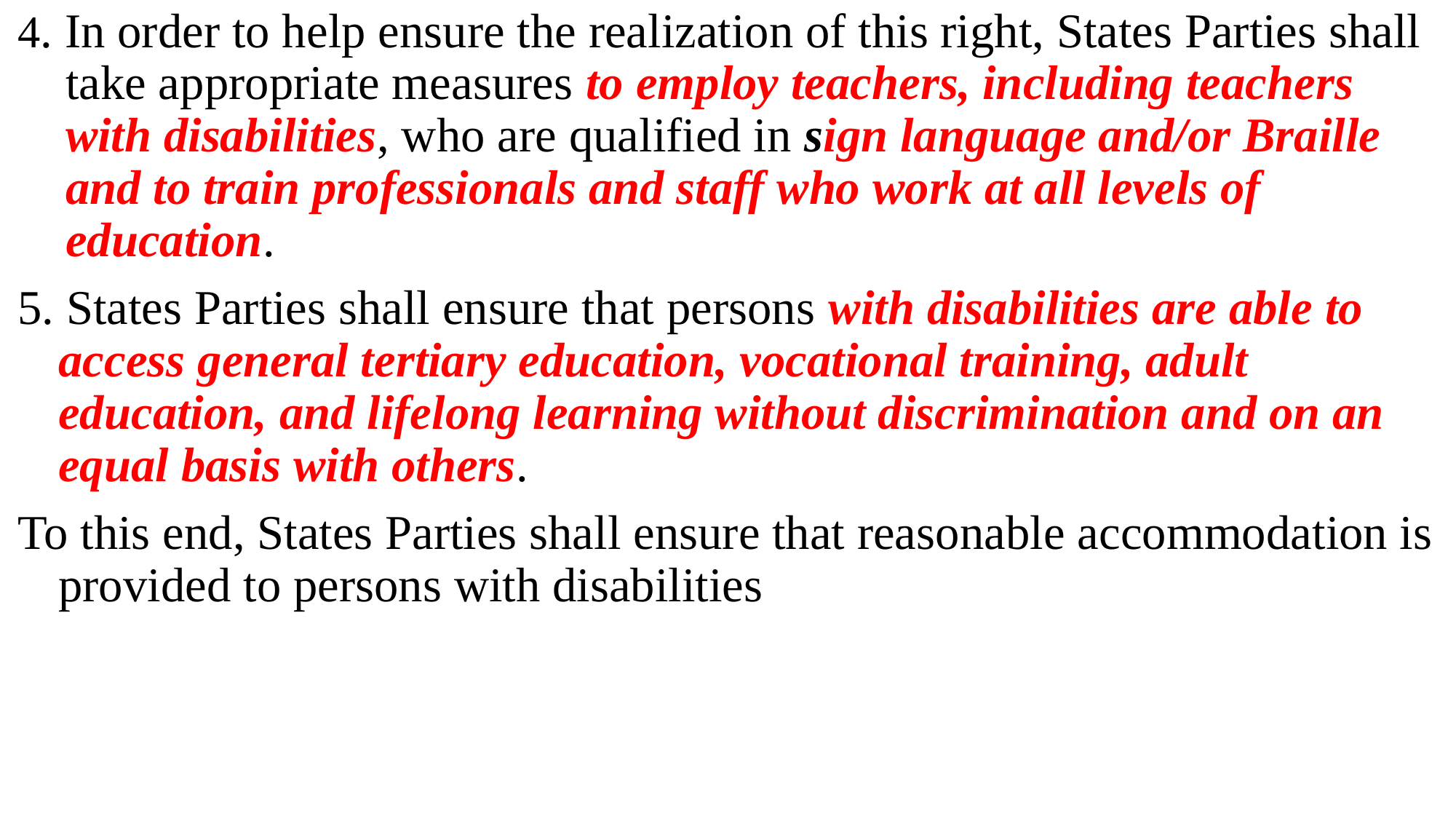

4. In order to help ensure the realization of this right, States Parties shall take appropriate measures to employ teachers, including teachers with disabilities, who are qualified in sign language and/or Braille and to train professionals and staff who work at all levels of education.
5. States Parties shall ensure that persons with disabilities are able to access general tertiary education, vocational training, adult education, and lifelong learning without discrimination and on an equal basis with others.
To this end, States Parties shall ensure that reasonable accommodation is provided to persons with disabilities